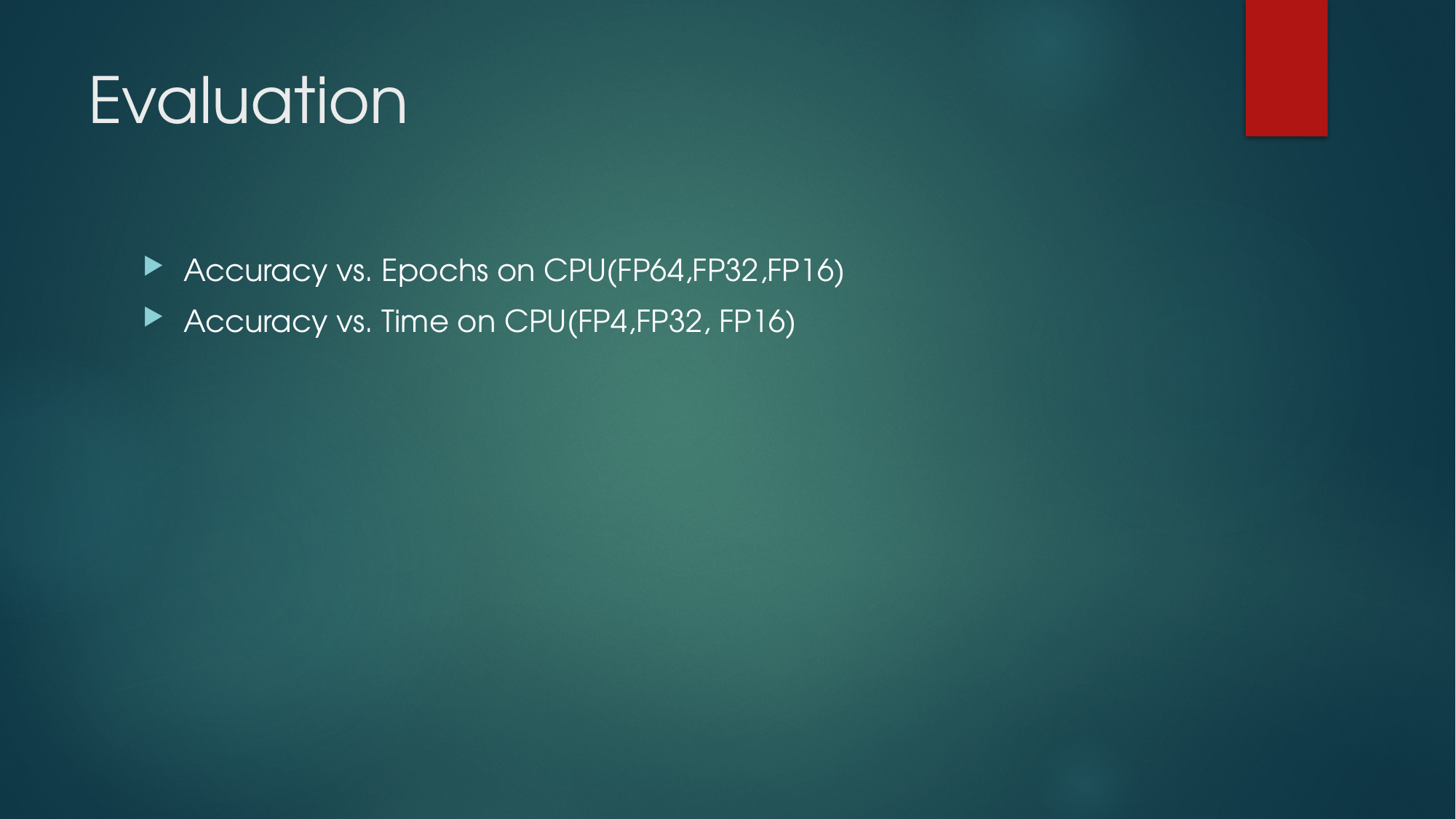

# Evaluation
Accuracy vs. Epochs on CPU(FP64,FP32,FP16)
Accuracy vs. Time on CPU(FP4,FP32, FP16)